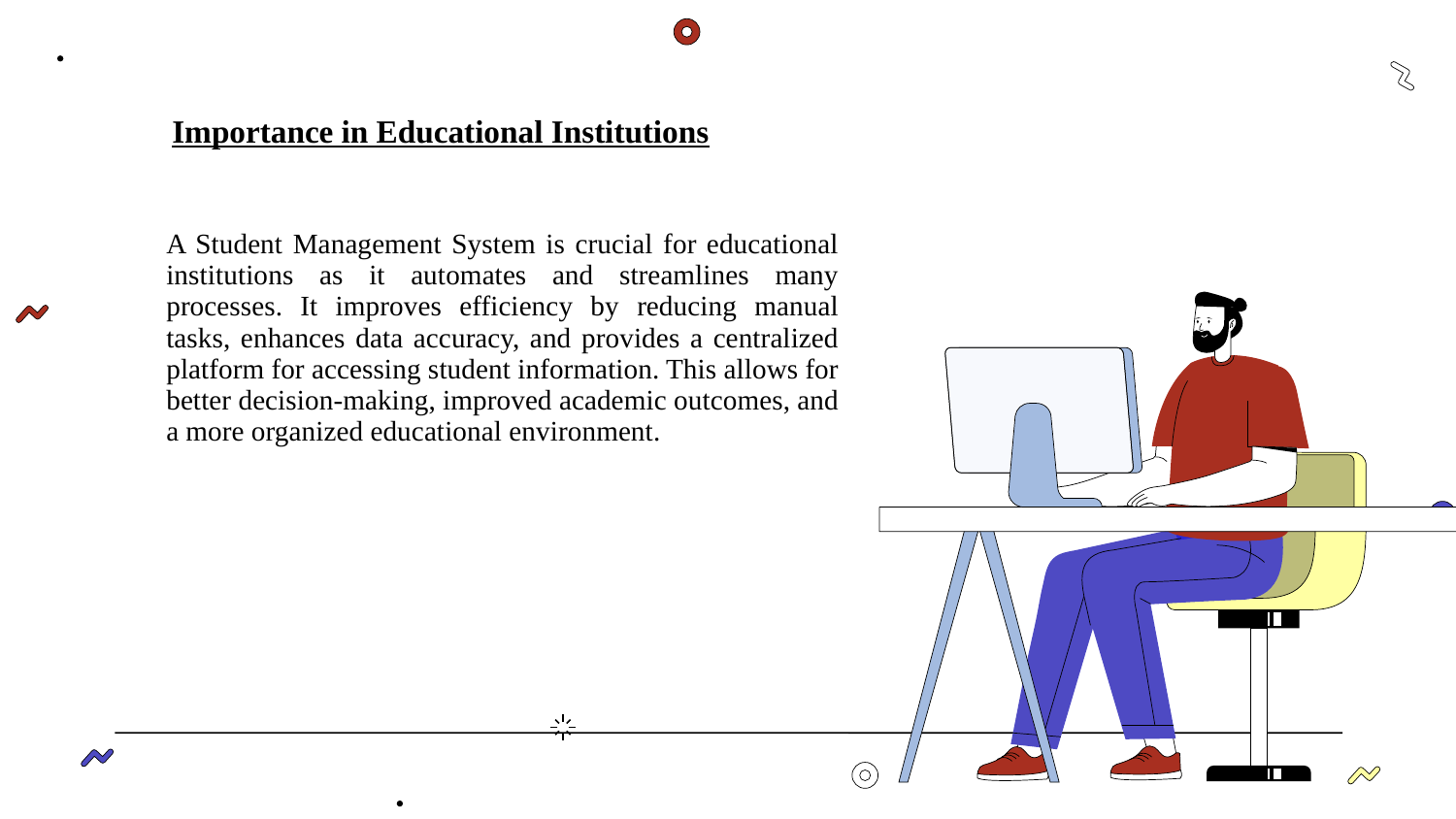

# Importance in Educational Institutions
A Student Management System is crucial for educational institutions as it automates and streamlines many processes. It improves efficiency by reducing manual tasks, enhances data accuracy, and provides a centralized platform for accessing student information. This allows for better decision-making, improved academic outcomes, and a more organized educational environment.